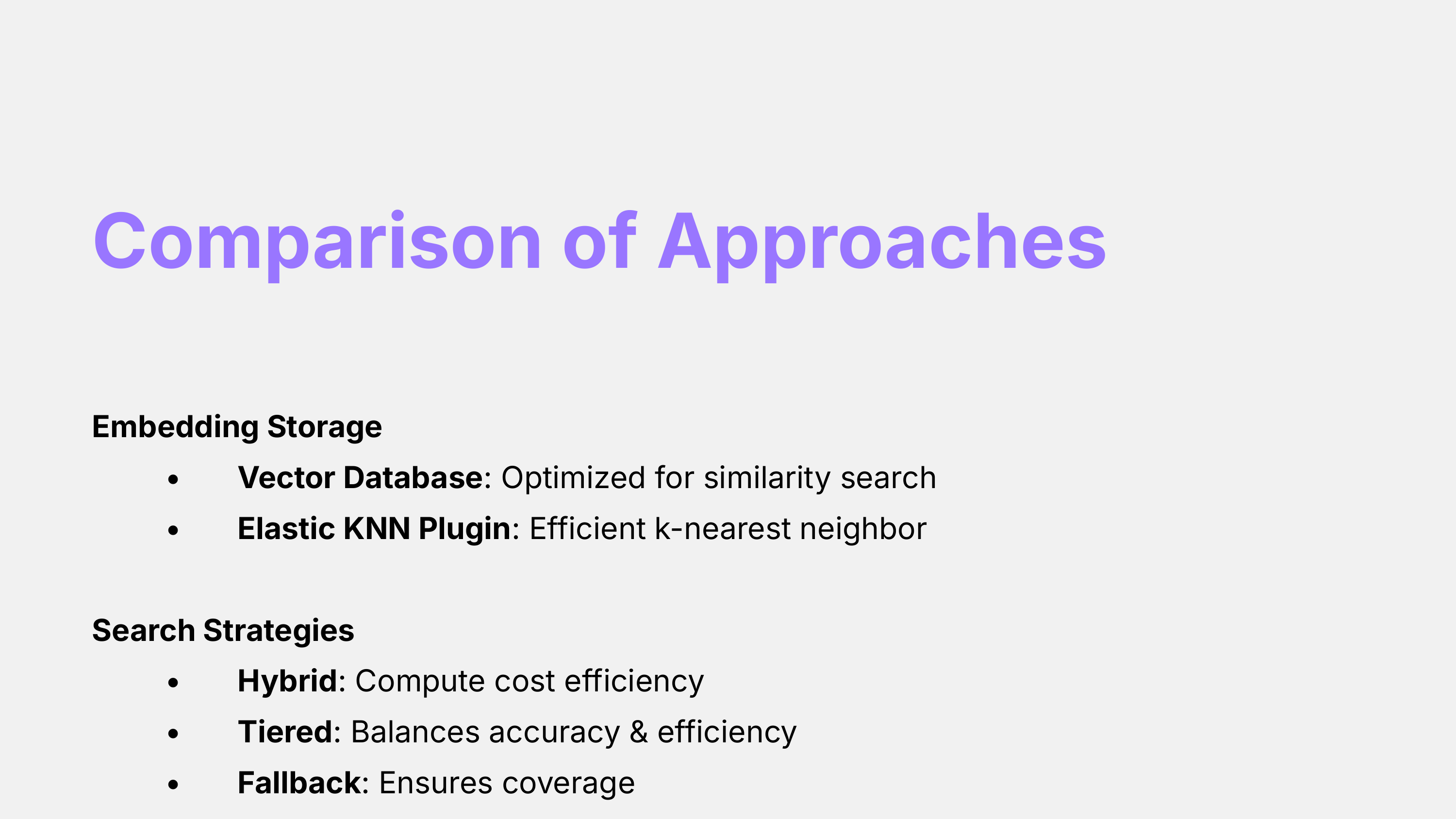

Comparison of Approaches
Embedding Storage
	•	Vector Database: Optimized for similarity search
	•	Elastic KNN Plugin: Efficient k-nearest neighbor

Search Strategies
	•	Hybrid: Compute cost efficiency
	•	Tiered: Balances accuracy & efficiency
	•	Fallback: Ensures coverage